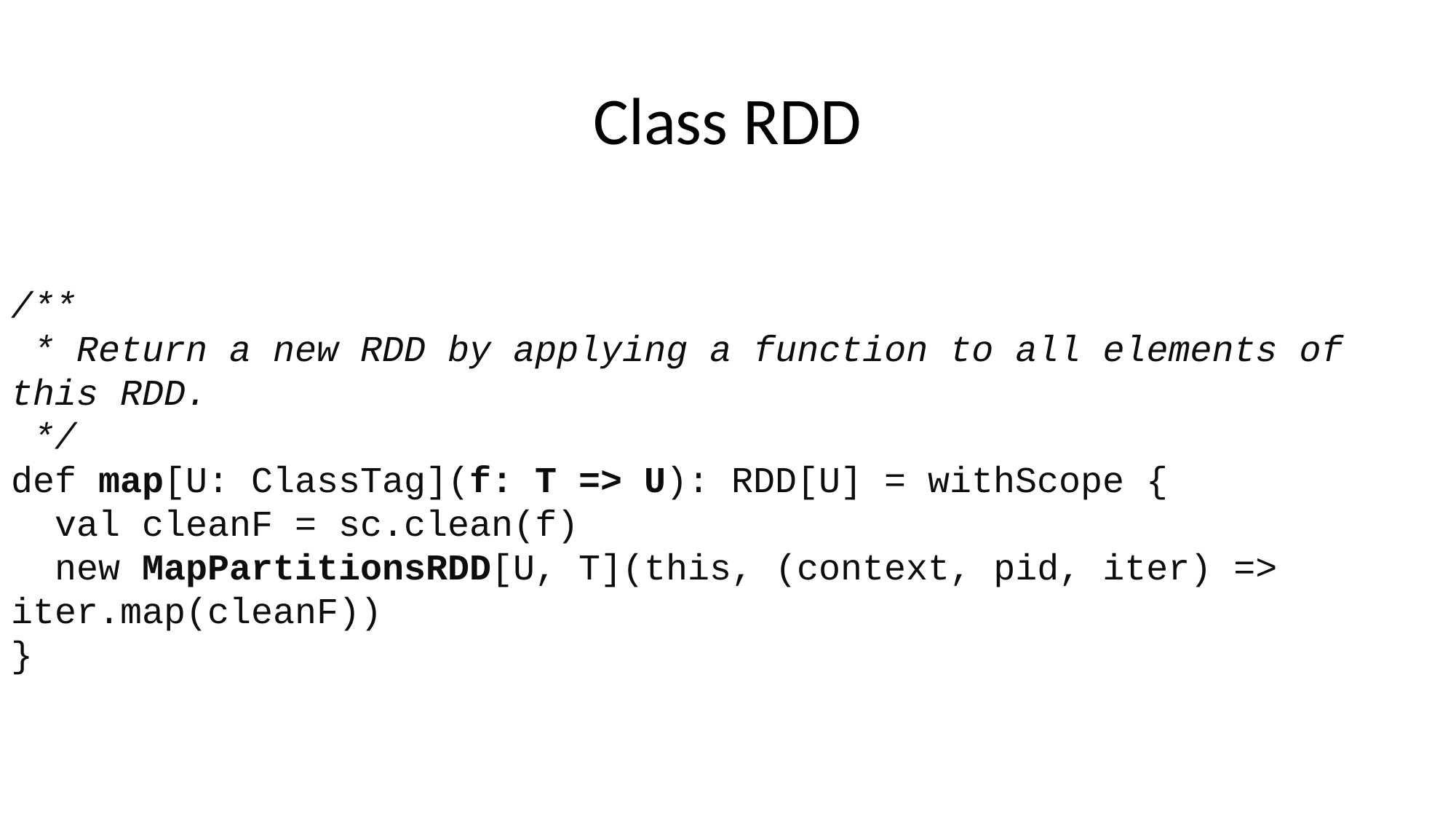

# Class RDD
/**
 * Return a new RDD by applying a function to all elements of this RDD.
 */
def map[U: ClassTag](f: T => U): RDD[U] = withScope {
  val cleanF = sc.clean(f)
  new MapPartitionsRDD[U, T](this, (context, pid, iter) => iter.map(cleanF))
}